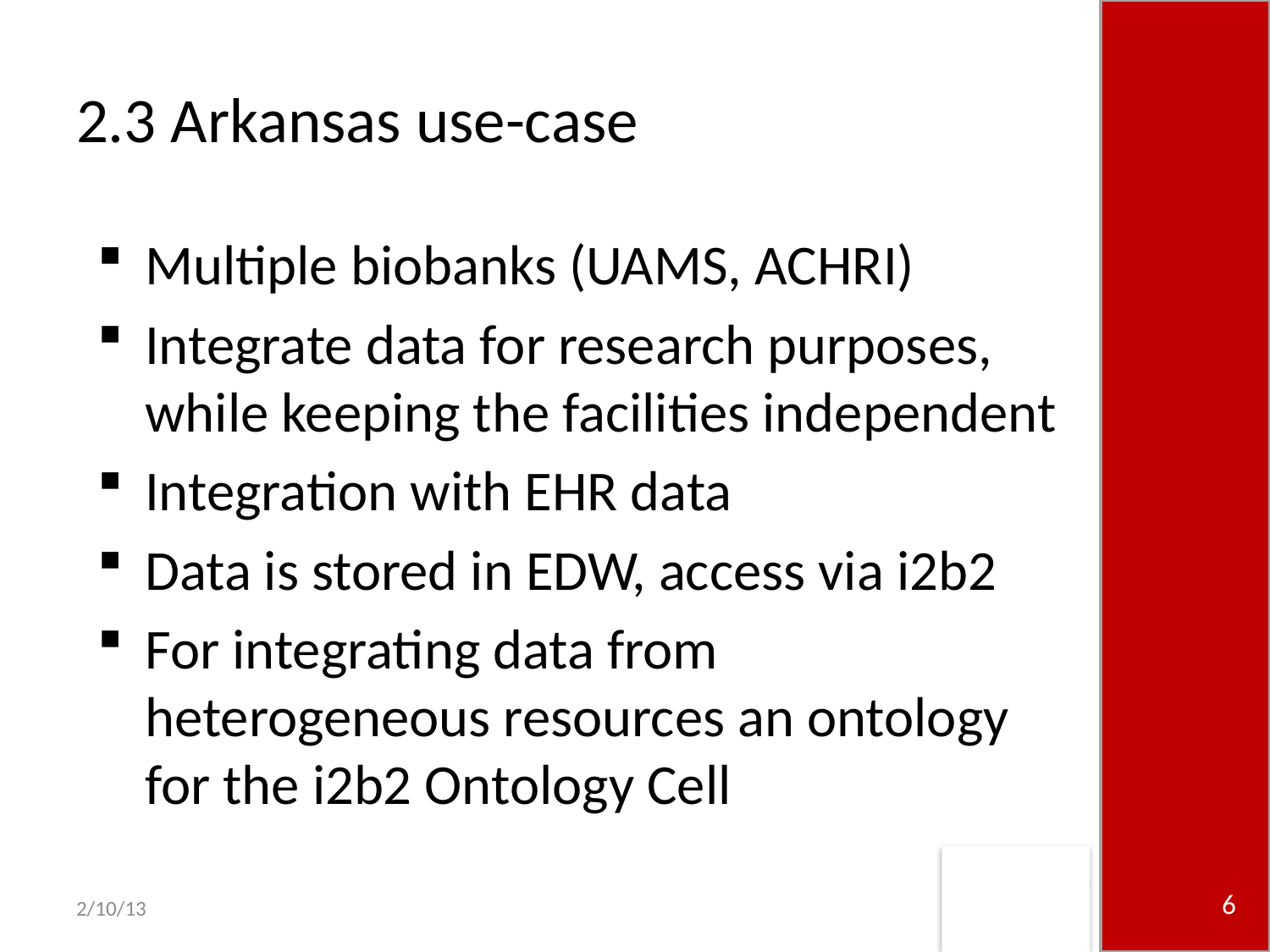

# 2.3 Arkansas use-case

Multiple biobanks (UAMS, ACHRI)
Integrate data for research purposes, while keeping the facilities independent
Integration with EHR data
Data is stored in EDW, access via i2b2
For integrating data from heterogeneous resources an ontology for the i2b2 Ontology Cell

6